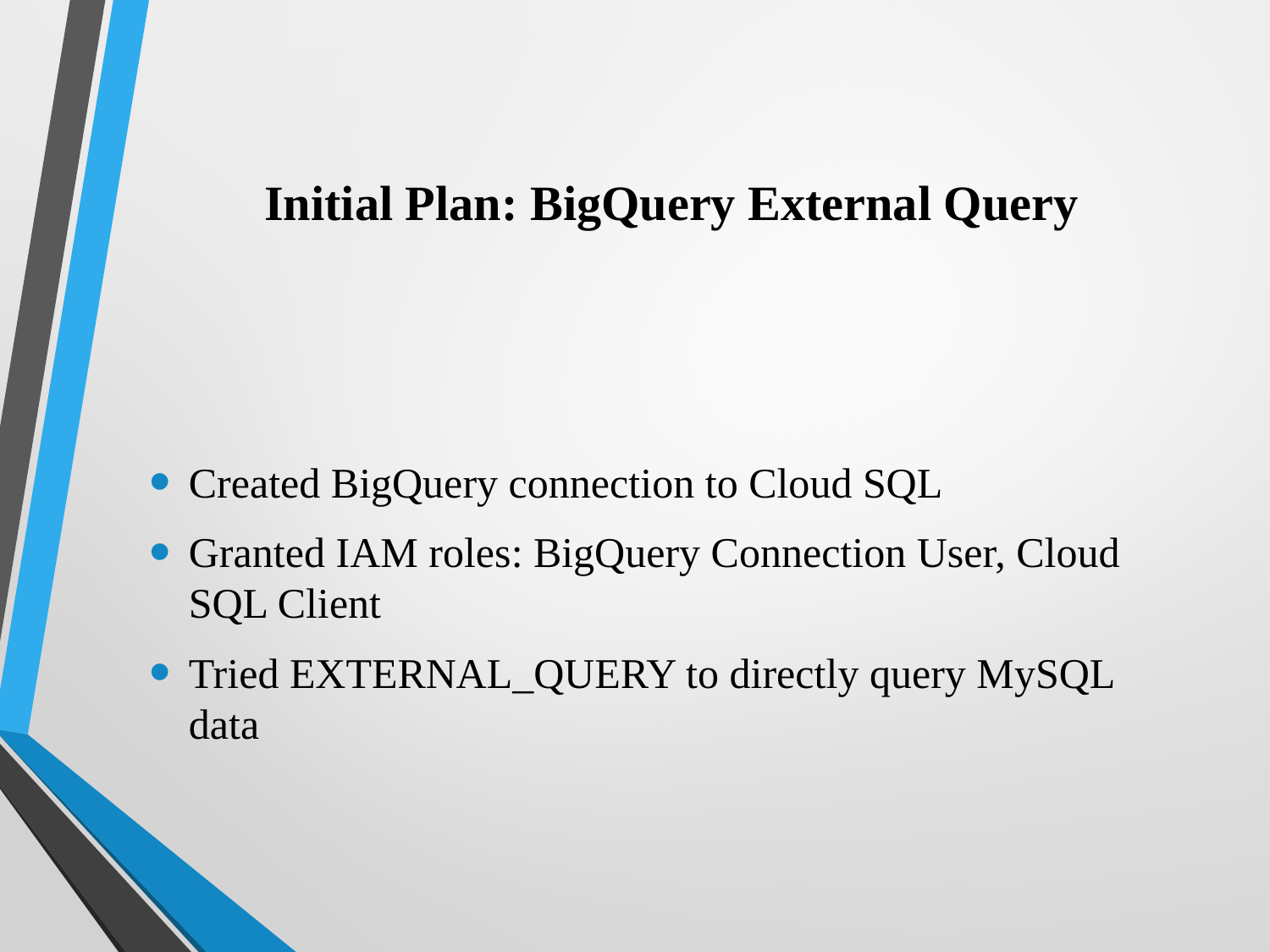

# Initial Plan: BigQuery External Query
Created BigQuery connection to Cloud SQL
Granted IAM roles: BigQuery Connection User, Cloud SQL Client
Tried EXTERNAL_QUERY to directly query MySQL data